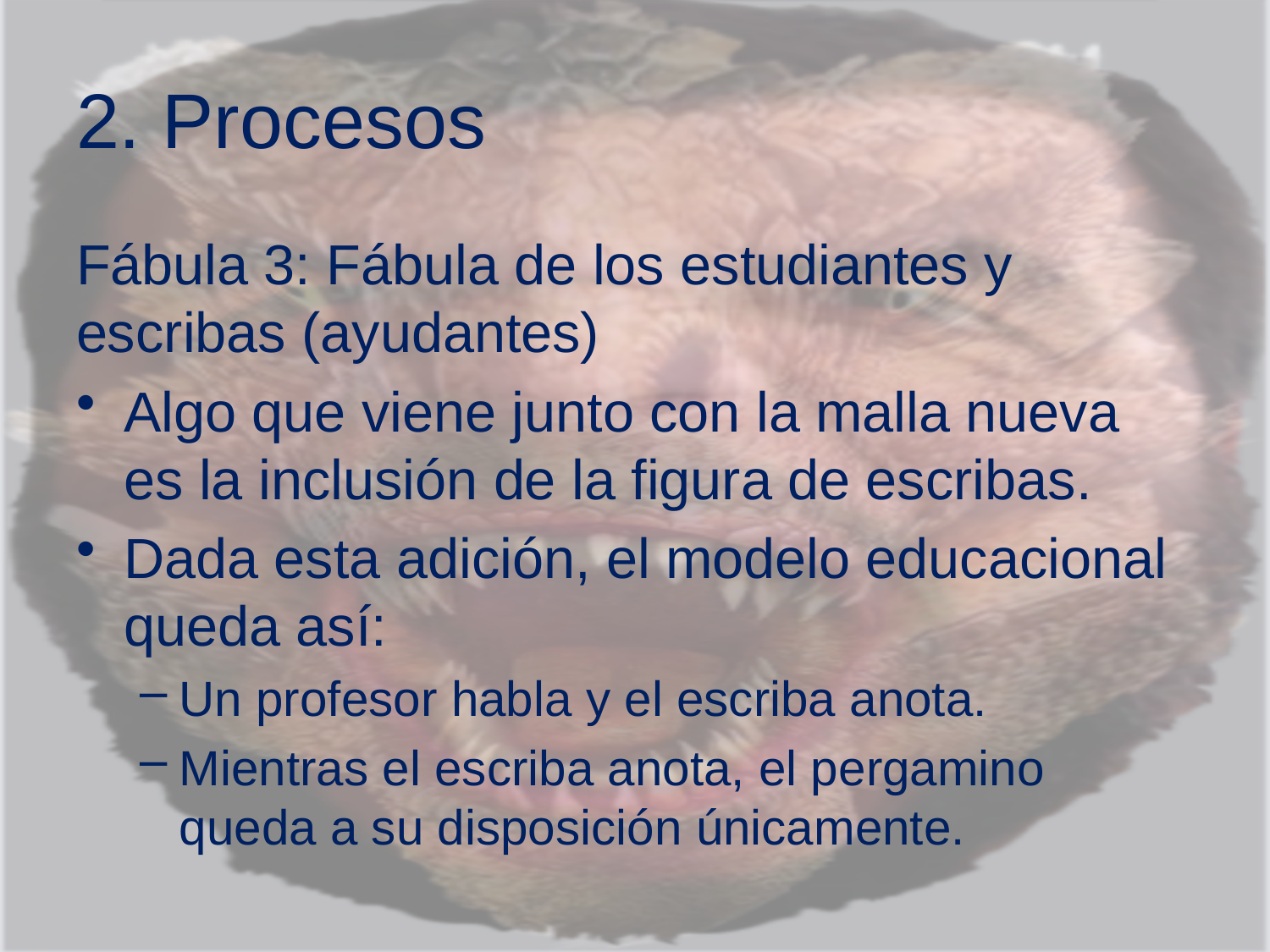

# 2. Procesos
Fábula 3: Fábula de los estudiantes y escribas (ayudantes)
Algo que viene junto con la malla nueva es la inclusión de la figura de escribas.
Dada esta adición, el modelo educacional queda así:
Un profesor habla y el escriba anota.
Mientras el escriba anota, el pergamino queda a su disposición únicamente.